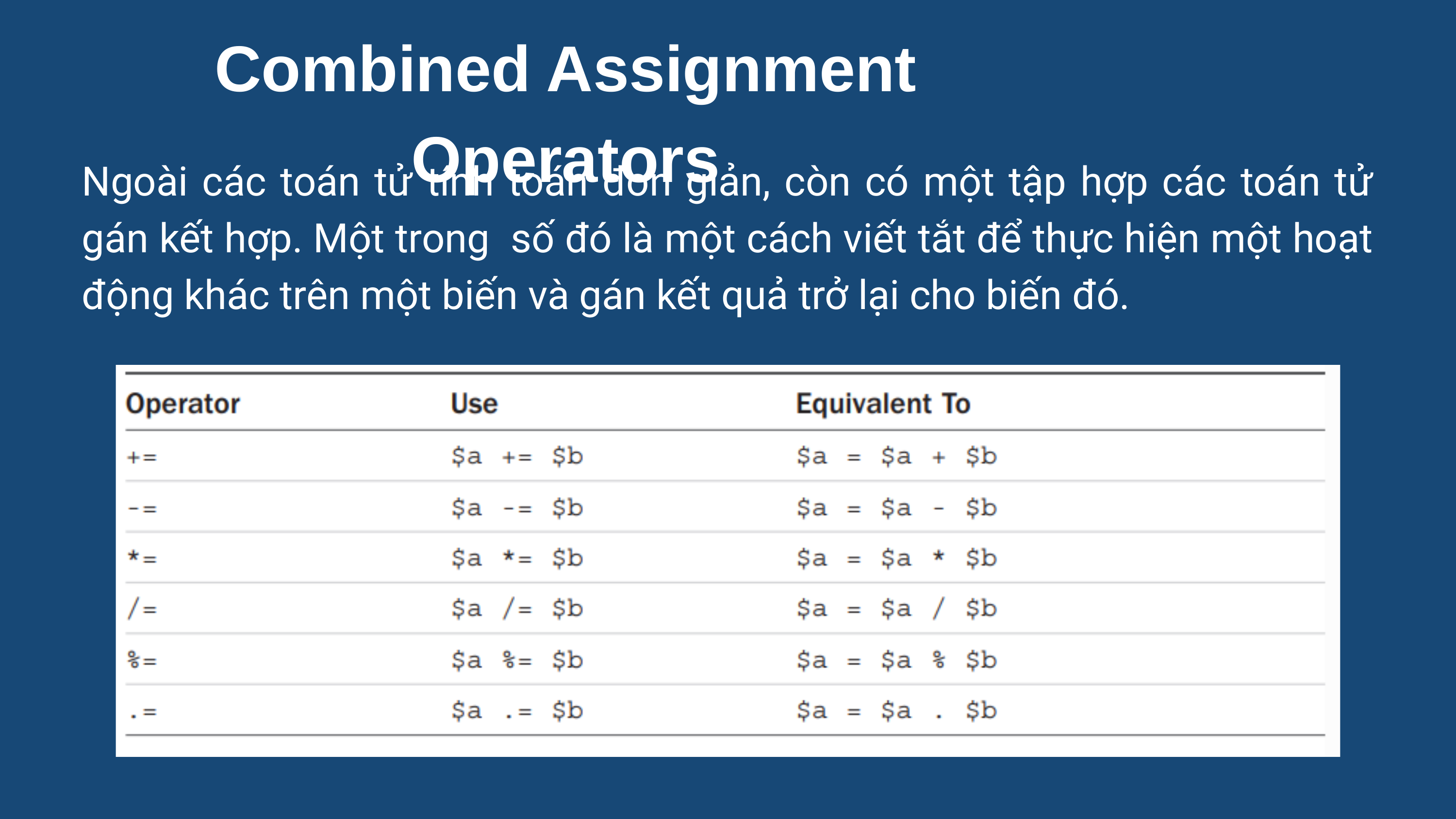

Combined Assignment Operators
Ngoài các toán tử tính toán đơn giản, còn có một tập hợp các toán tử gán kết hợp. Một trong  số đó là một cách viết tắt để thực hiện một hoạt động khác trên một biến và gán kết quả trở lại cho biến đó.